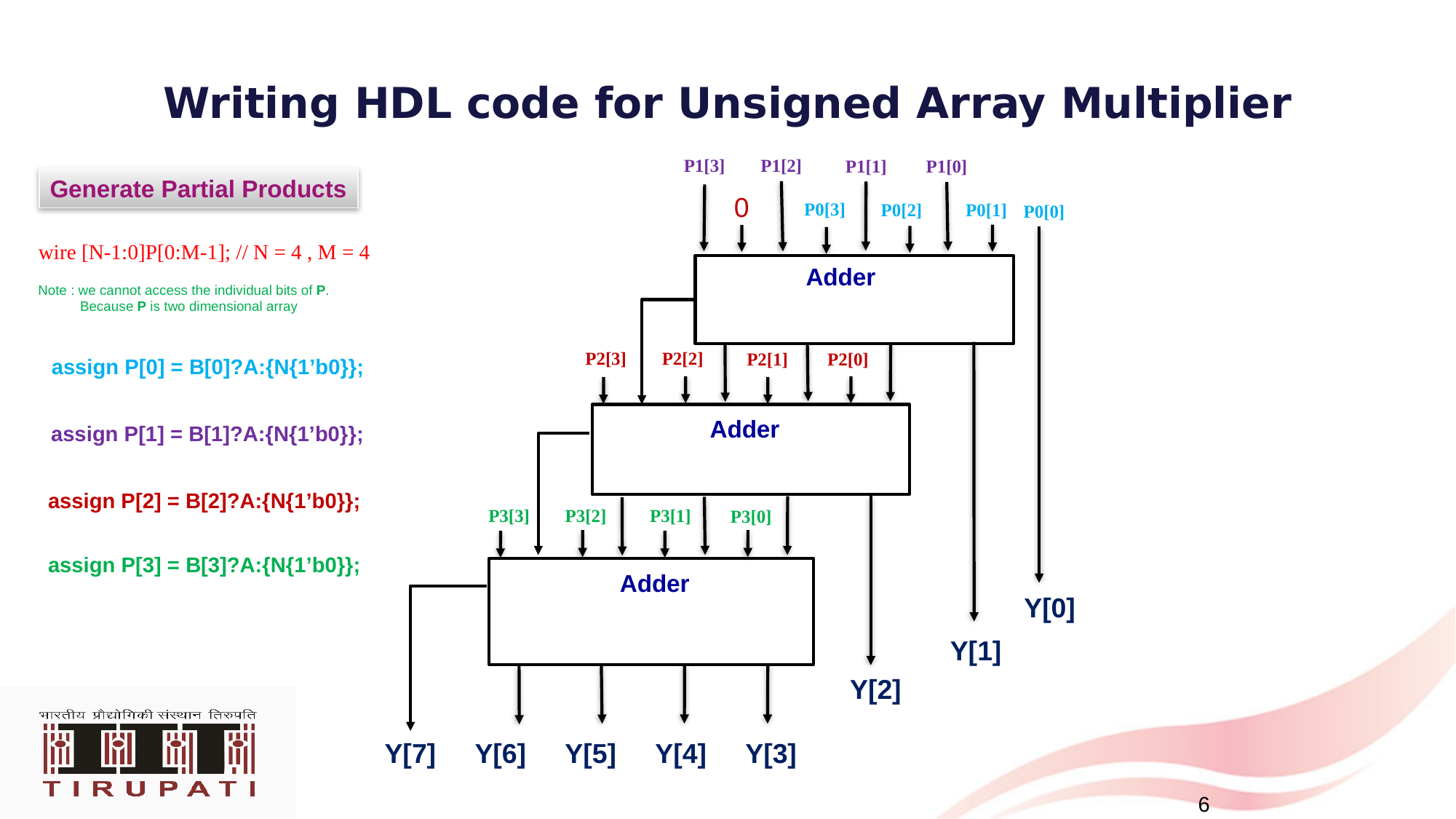

# Writing HDL code for Unsigned Array Multiplier

P1[3]
P1[2]
P1[1]
P1[0]
Generate Partial Products
 0
P0[3]
P0[2]
P0[1]
P0[0]
wire [N-1:0]P[0:M-1]; // N = 4 , M = 4
Adder
Note : we cannot access the individual bits of P.
           Because P is two dimensional array

P2[3]
P2[2]
P2[1]
P2[0]
assign P[0] = B[0]?A:{N{1’b0}};
Adder
assign P[1] = B[1]?A:{N{1’b0}};

assign P[2] = B[2]?A:{N{1’b0}};
P3[3]
P3[2]
P3[1]
P3[0]
assign P[3] = B[3]?A:{N{1’b0}};
Adder
Y[0]
Y[1]
Y[2]
Y[7]
Y[6]
Y[5]
Y[4]
Y[3]
6